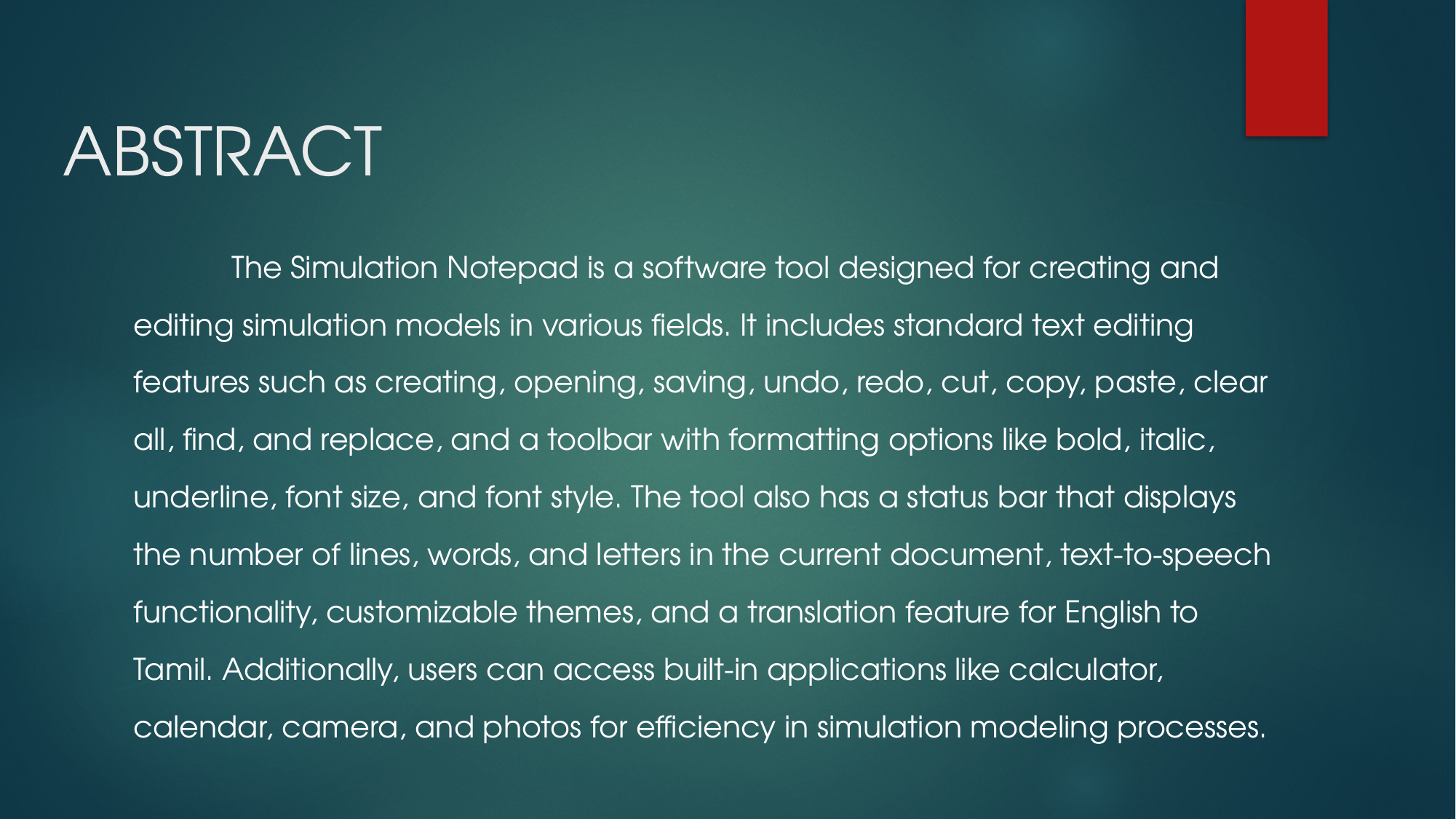

# ABSTRACT
	The Simulation Notepad is a software tool designed for creating and editing simulation models in various fields. It includes standard text editing features such as creating, opening, saving, undo, redo, cut, copy, paste, clear all, find, and replace, and a toolbar with formatting options like bold, italic, underline, font size, and font style. The tool also has a status bar that displays the number of lines, words, and letters in the current document, text-to-speech functionality, customizable themes, and a translation feature for English to Tamil. Additionally, users can access built-in applications like calculator, calendar, camera, and photos for efficiency in simulation modeling processes.